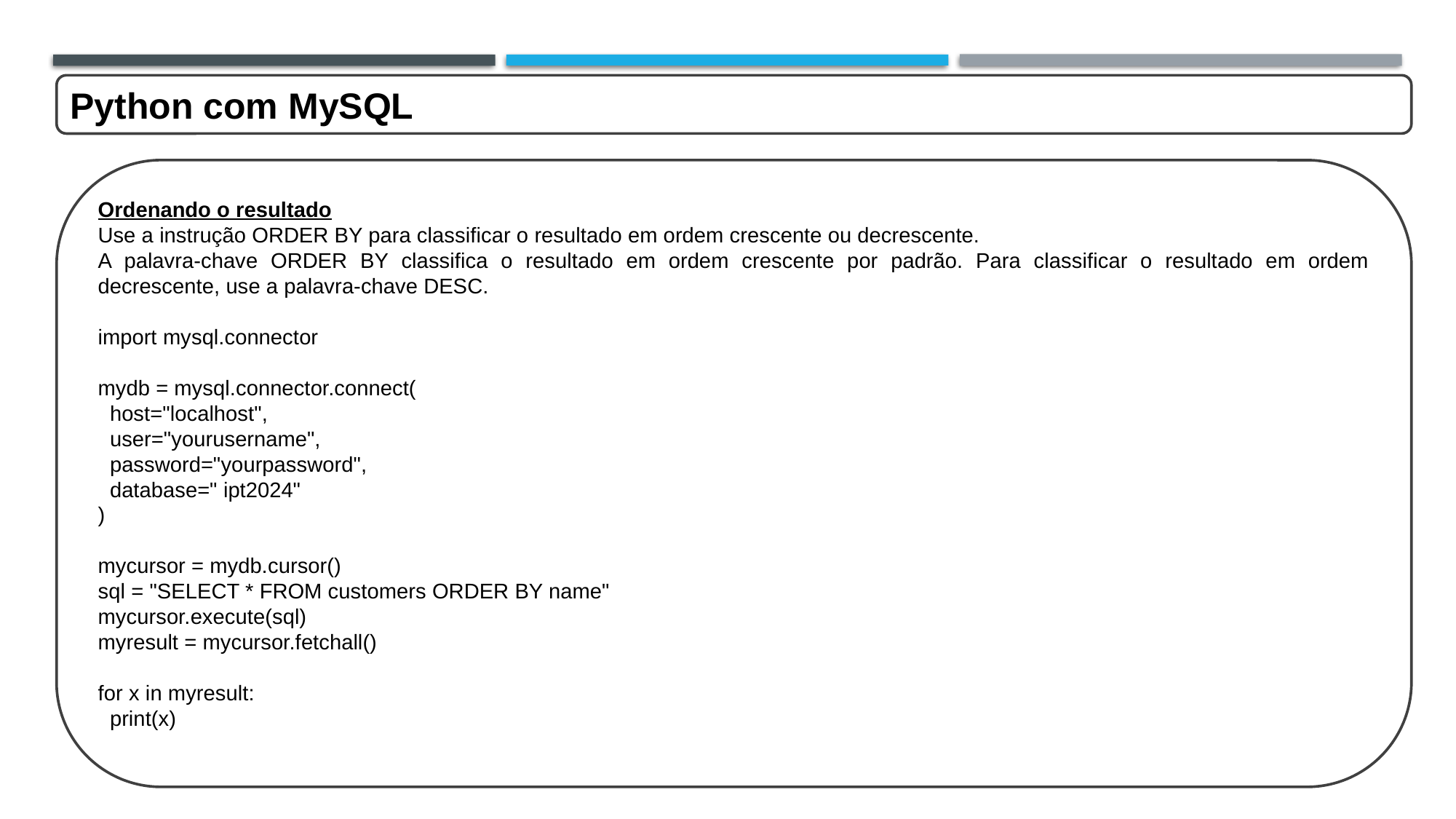

Python com MySQL
Ordenando o resultado
Use a instrução ORDER BY para classificar o resultado em ordem crescente ou decrescente.
A palavra-chave ORDER BY classifica o resultado em ordem crescente por padrão. Para classificar o resultado em ordem decrescente, use a palavra-chave DESC.

import mysql.connector

mydb = mysql.connector.connect(
  host="localhost",
  user="yourusername",
  password="yourpassword",
  database=" ipt2024"
)

mycursor = mydb.cursor()
sql = "SELECT * FROM customers ORDER BY name"
mycursor.execute(sql)
myresult = mycursor.fetchall()

for x in myresult:
  print(x)